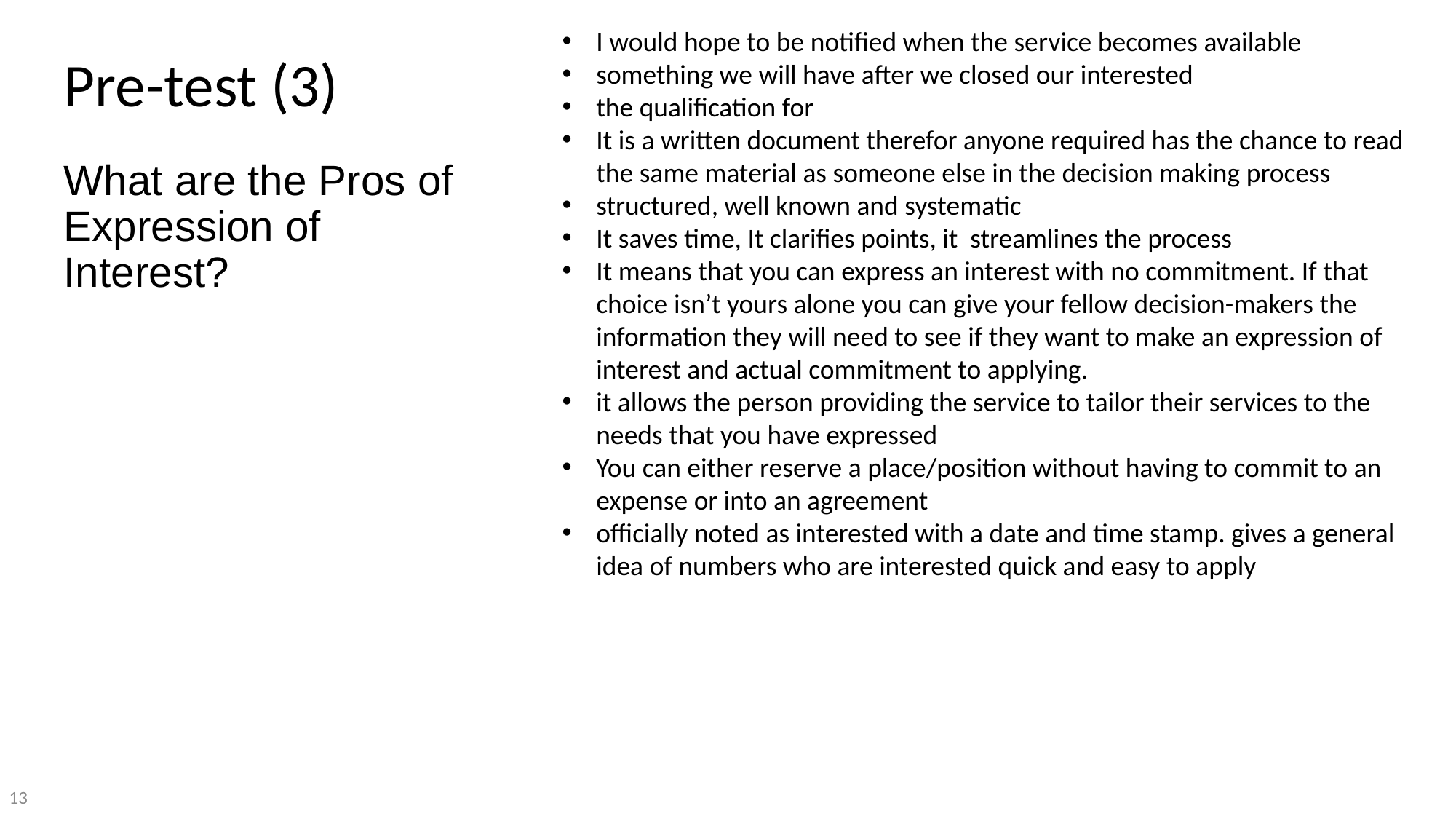

I would hope to be notified when the service becomes available
something we will have after we closed our interested
the qualification for
It is a written document therefor anyone required has the chance to read the same material as someone else in the decision making process
structured, well known and systematic
It saves time, It clarifies points, it  streamlines the process
It means that you can express an interest with no commitment. If that choice isn’t yours alone you can give your fellow decision-makers the information they will need to see if they want to make an expression of interest and actual commitment to applying.
it allows the person providing the service to tailor their services to the needs that you have expressed
You can either reserve a place/position without having to commit to an expense or into an agreement
officially noted as interested with a date and time stamp. gives a general idea of numbers who are interested quick and easy to apply

# Pre-test (3)
What are the Pros of Expression of Interest?

13